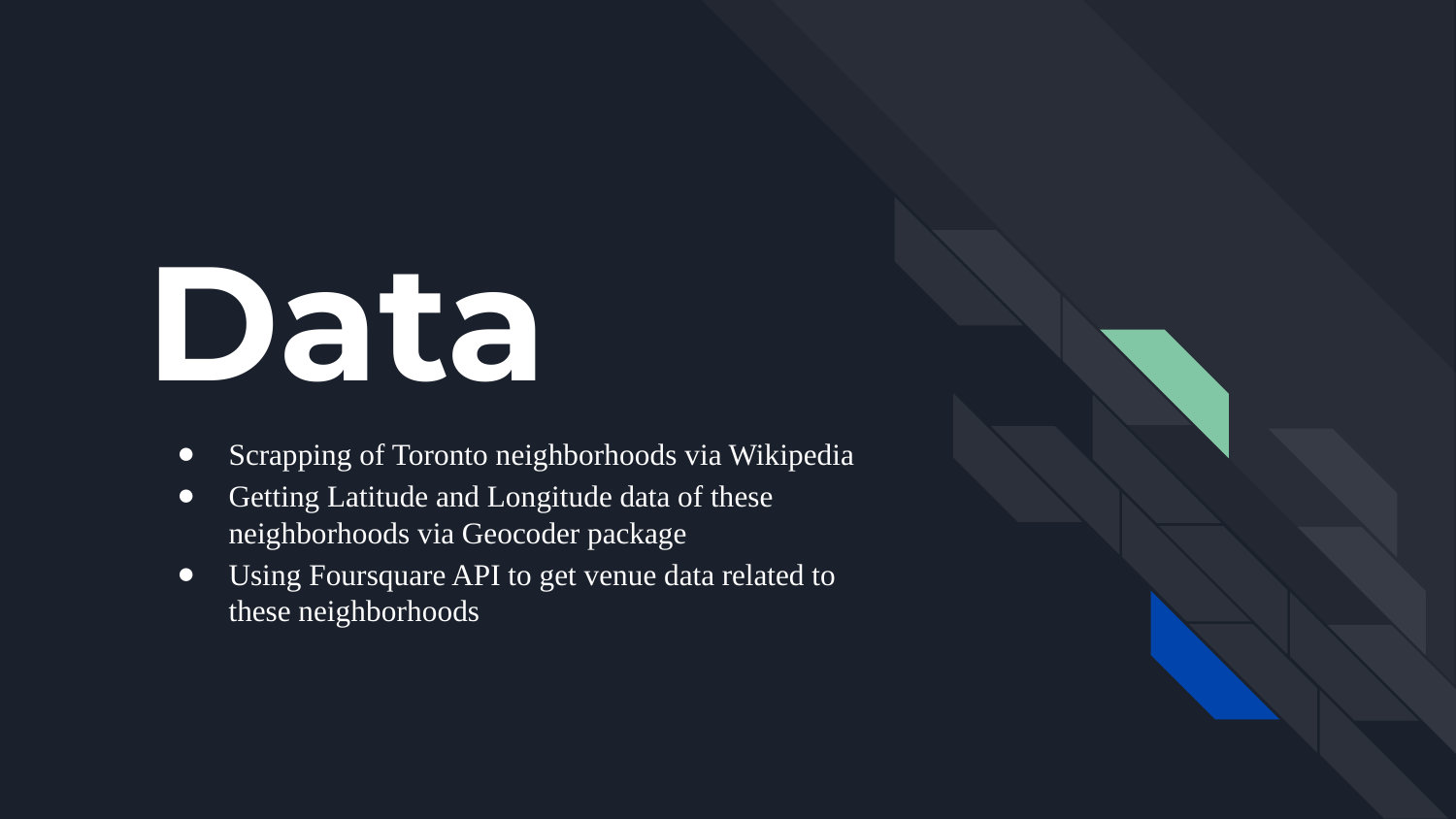

# Data
Scrapping of Toronto neighborhoods via Wikipedia
Getting Latitude and Longitude data of these neighborhoods via Geocoder package
Using Foursquare API to get venue data related to these neighborhoods